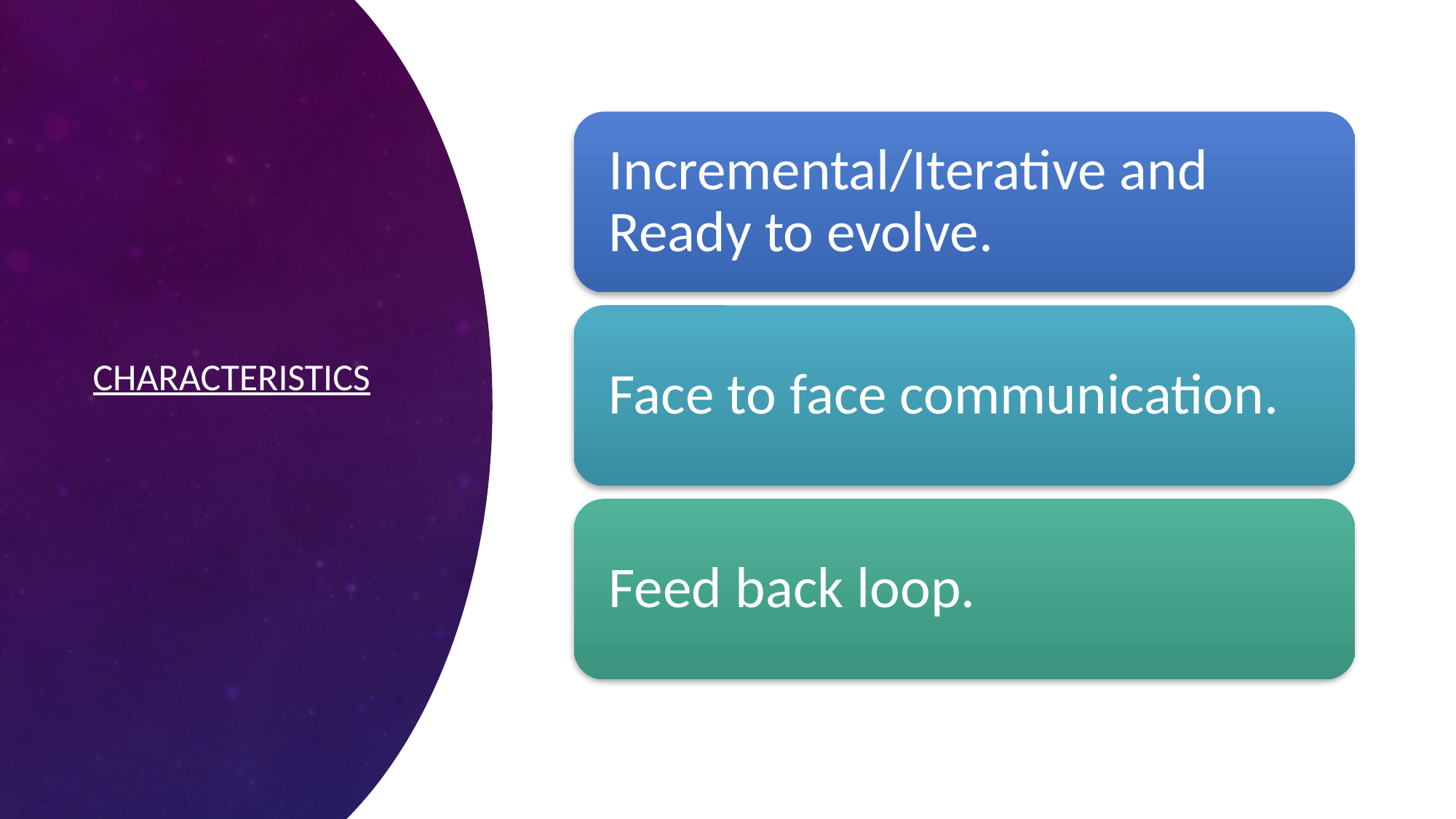

# Characteristics
Incremental/Iterative and Ready to evolve.
Face to face communication.
Feed back loop.